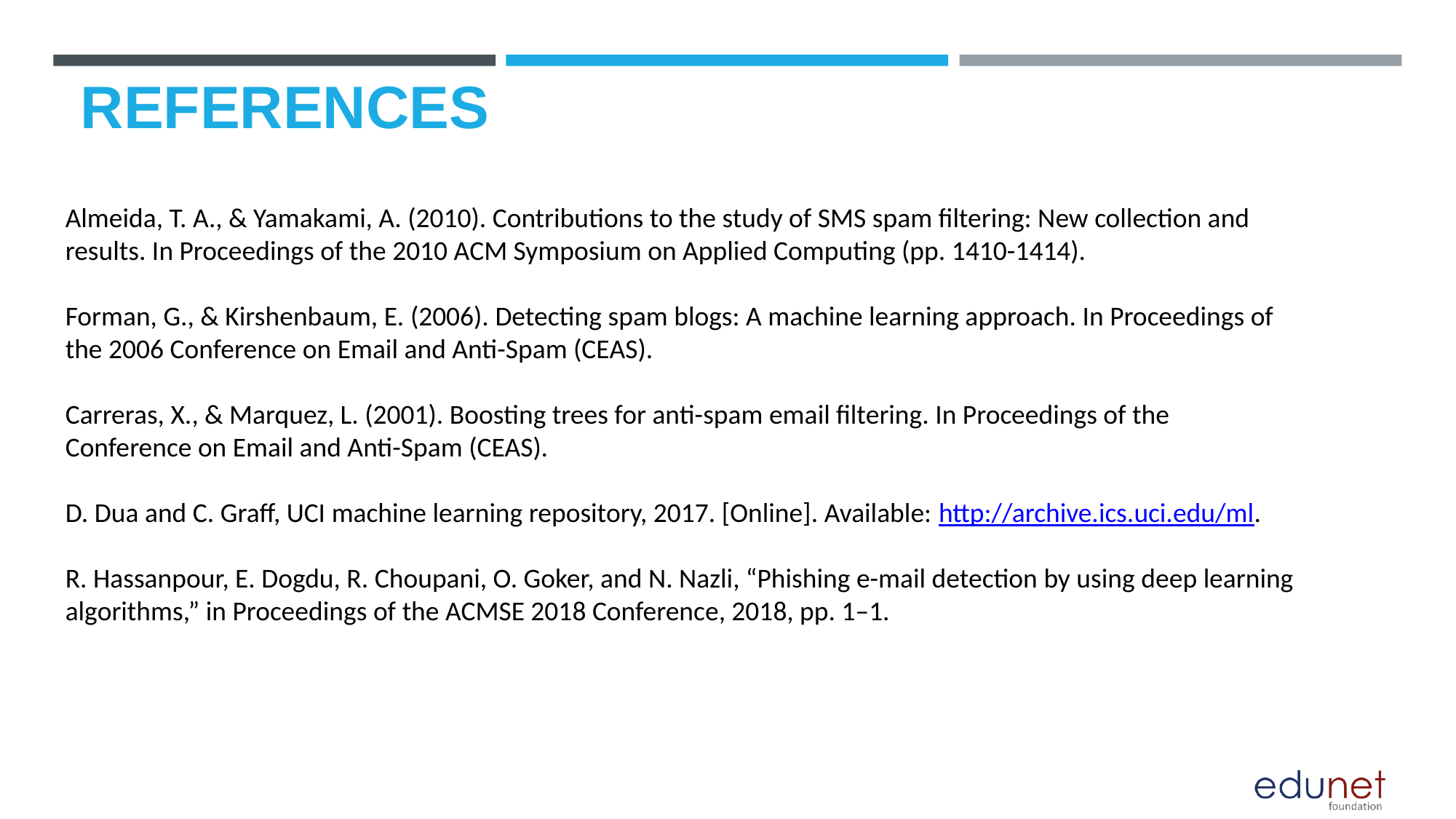

# REFERENCES

Almeida, T. A., & Yamakami, A. (2010). Contributions to the study of SMS spam filtering: New collection and results. In Proceedings of the 2010 ACM Symposium on Applied Computing (pp. 1410-1414).

Forman, G., & Kirshenbaum, E. (2006). Detecting spam blogs: A machine learning approach. In Proceedings of the 2006 Conference on Email and Anti-Spam (CEAS).

Carreras, X., & Marquez, L. (2001). Boosting trees for anti-spam email filtering. In Proceedings of the Conference on Email and Anti-Spam (CEAS).

D. Dua and C. Graff, UCI machine learning repository, 2017. [Online]. Available: http://archive.ics.uci.edu/ml.

R. Hassanpour, E. Dogdu, R. Choupani, O. Goker, and N. Nazli, “Phishing e-mail detection by using deep learning algorithms,” in Proceedings of the ACMSE 2018 Conference, 2018, pp. 1–1.